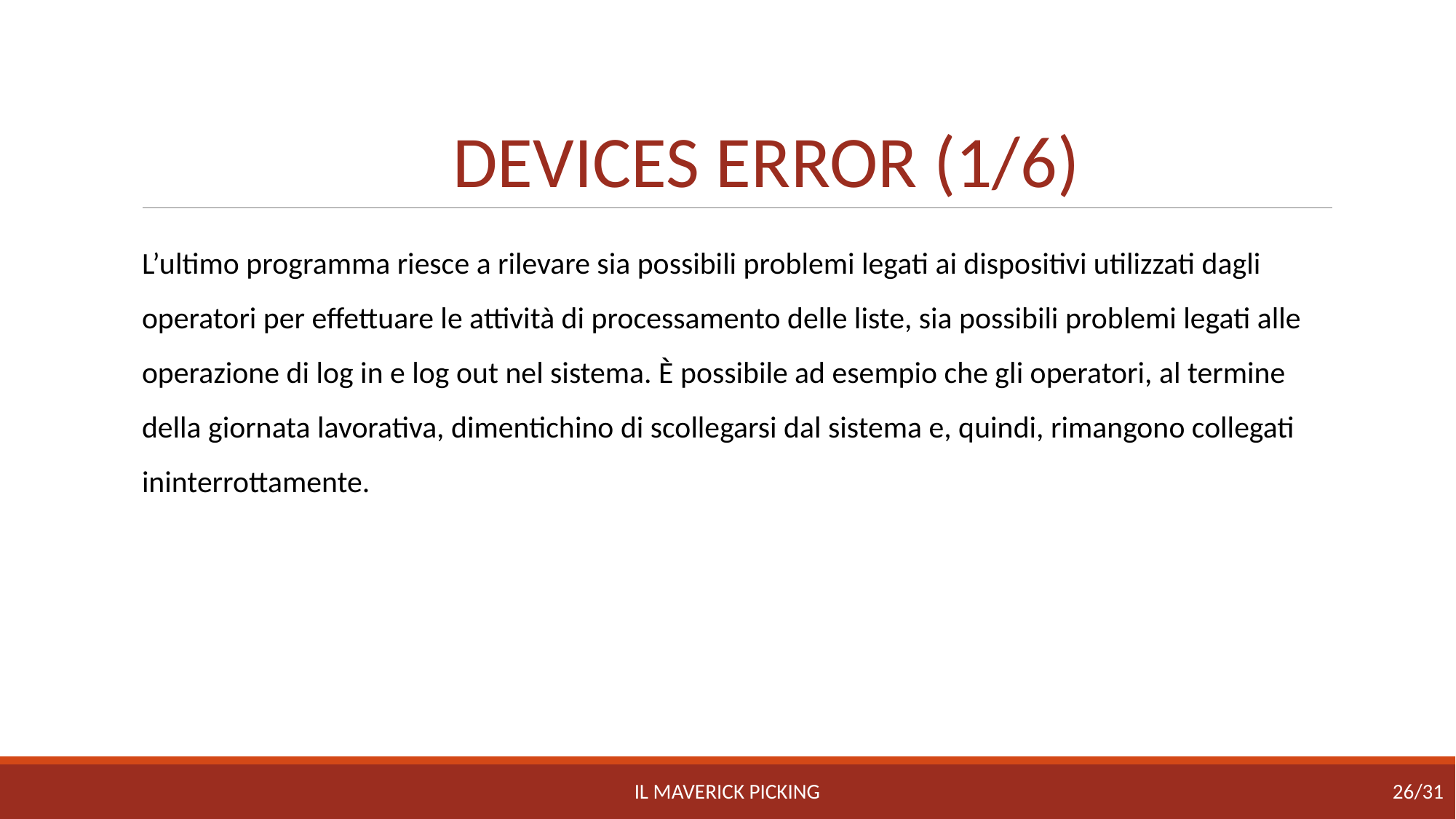

# DEVICES ERROR (1/6)
L’ultimo programma riesce a rilevare sia possibili problemi legati ai dispositivi utilizzati dagli operatori per effettuare le attività di processamento delle liste, sia possibili problemi legati alle operazione di log in e log out nel sistema. È possibile ad esempio che gli operatori, al termine della giornata lavorativa, dimentichino di scollegarsi dal sistema e, quindi, rimangono collegati ininterrottamente.
IL MAVERICK PICKING
26/31